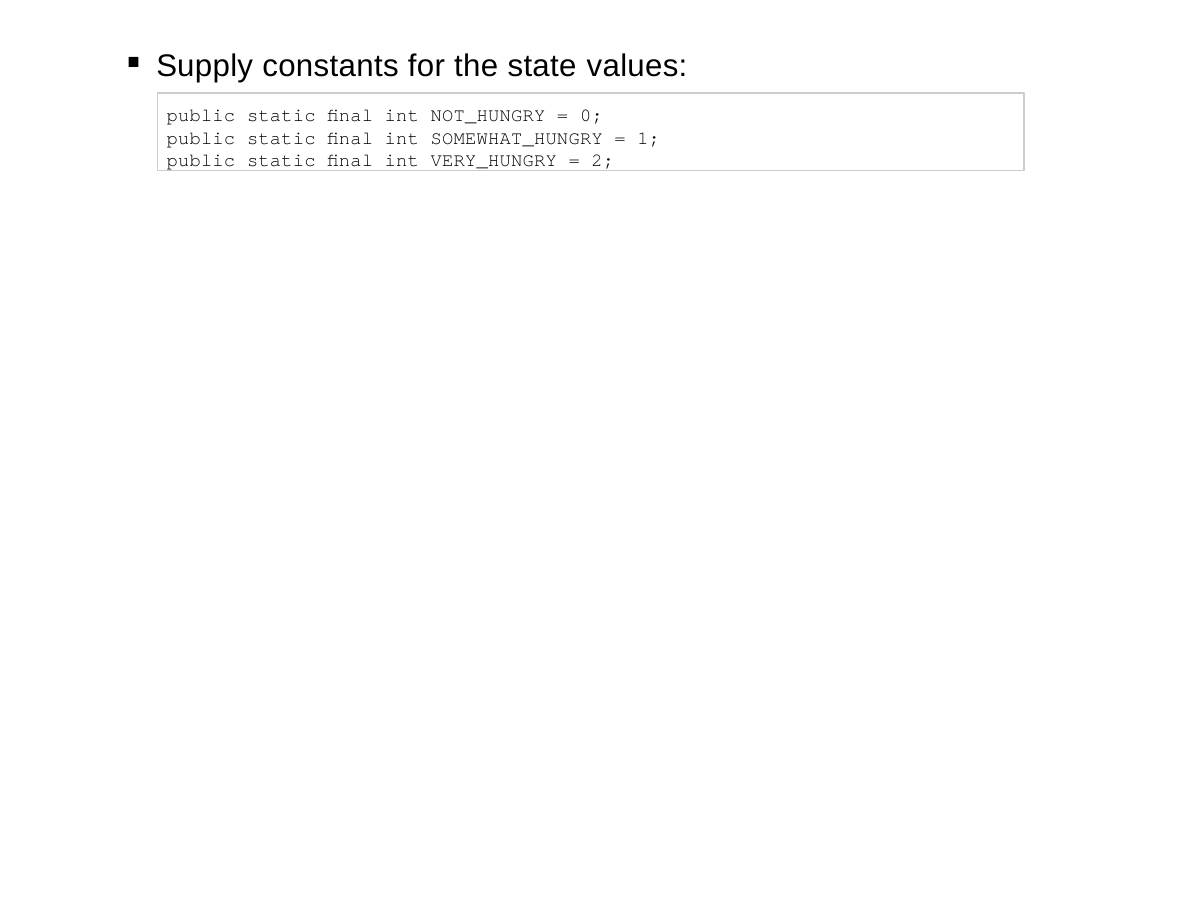

# Supply constants for the state values:

public static final int NOT_HUNGRY = 0;  public static final int SOMEWHAT_HUNGRY = 1;  public static final int VERY_HUNGRY = 2;